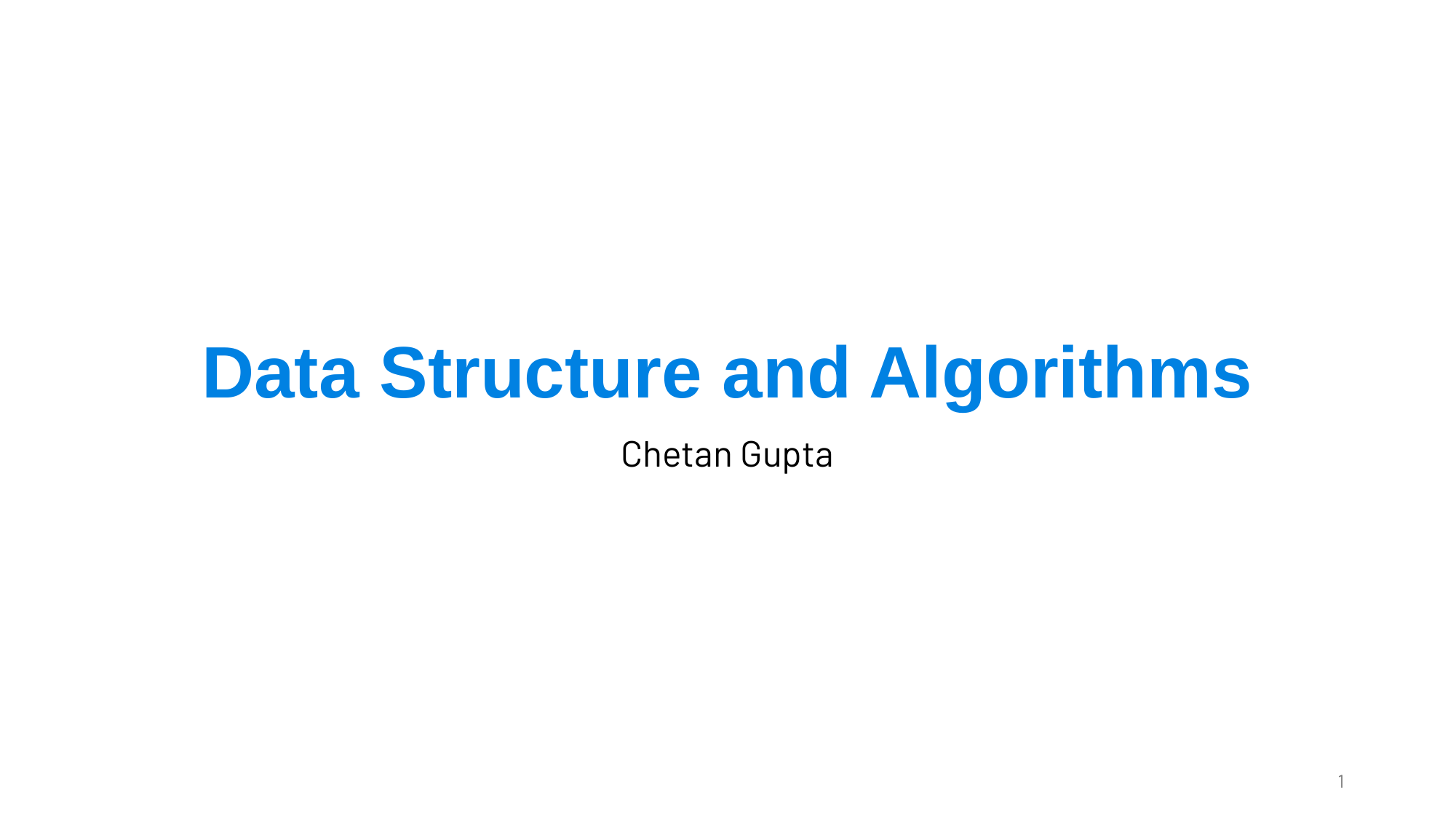

# Data Structure and Algorithms
Chetan Gupta
1